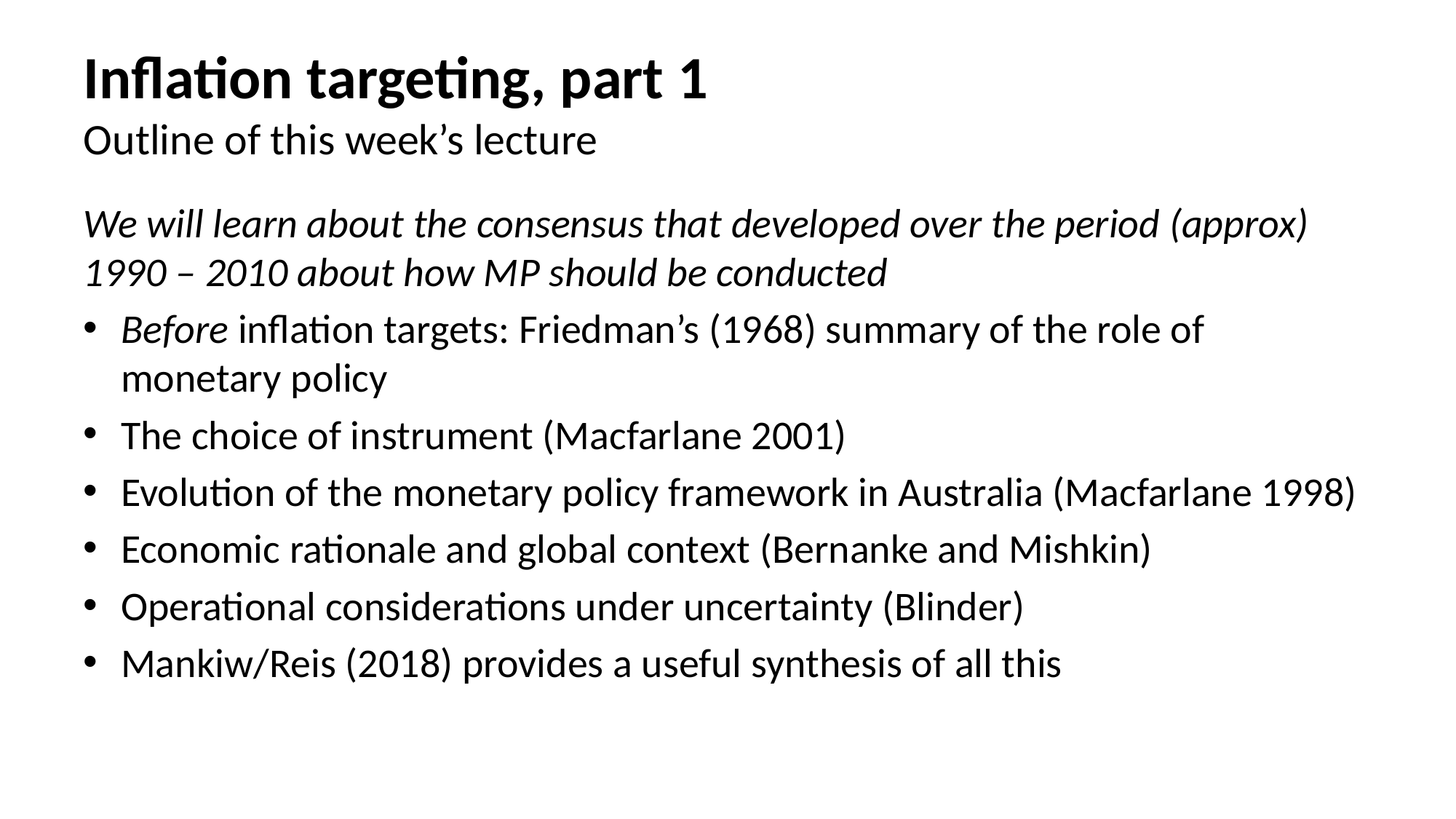

# Inflation targeting, part 1 Outline of this week’s lecture
We will learn about the consensus that developed over the period (approx) 1990 – 2010 about how MP should be conducted
Before inflation targets: Friedman’s (1968) summary of the role of monetary policy
The choice of instrument (Macfarlane 2001)
Evolution of the monetary policy framework in Australia (Macfarlane 1998)
Economic rationale and global context (Bernanke and Mishkin)
Operational considerations under uncertainty (Blinder)
Mankiw/Reis (2018) provides a useful synthesis of all this